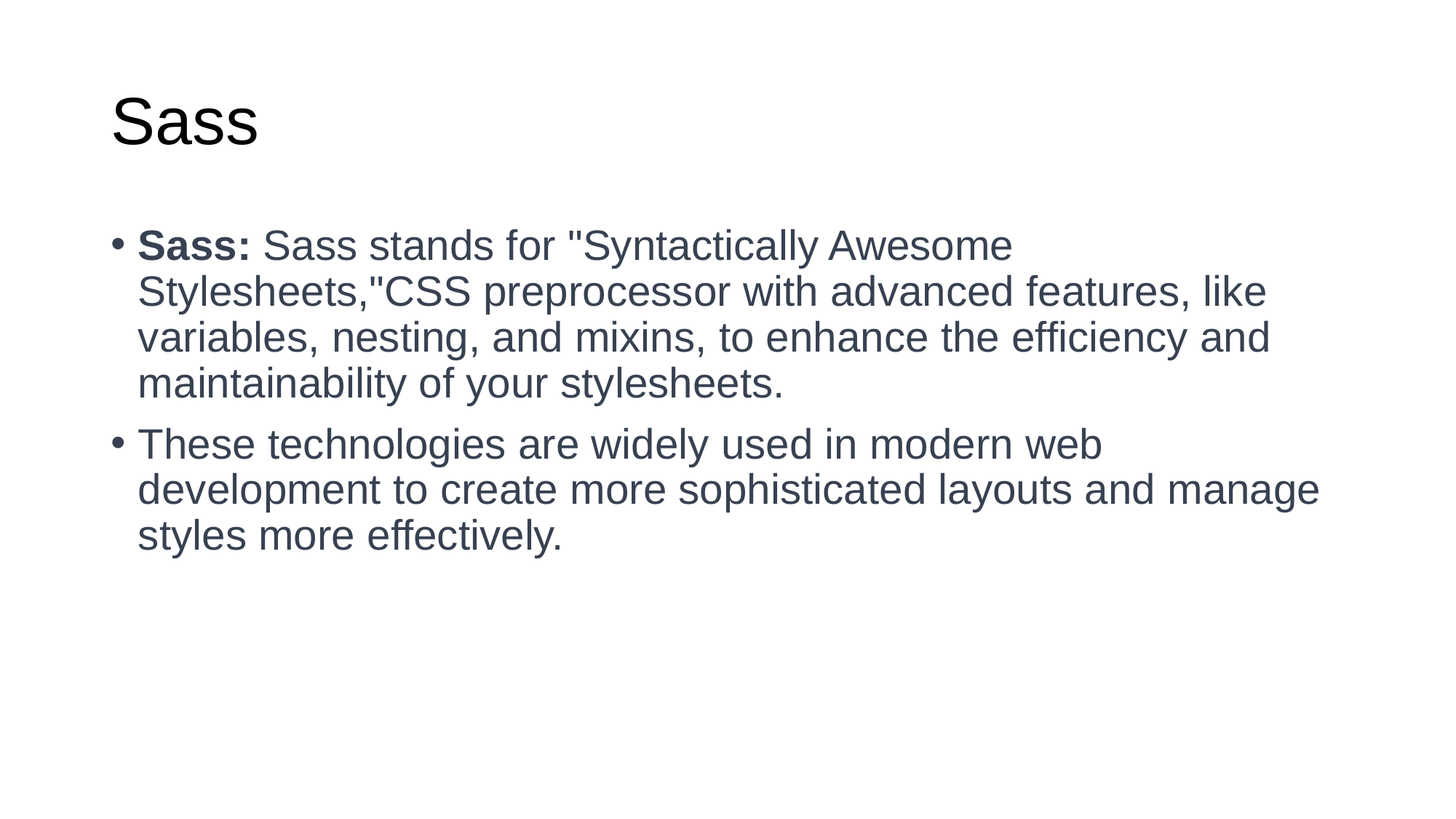

# Sass
Sass: Sass stands for "Syntactically Awesome Stylesheets,"CSS preprocessor with advanced features, like variables, nesting, and mixins, to enhance the efficiency and maintainability of your stylesheets.
These technologies are widely used in modern web development to create more sophisticated layouts and manage styles more effectively.